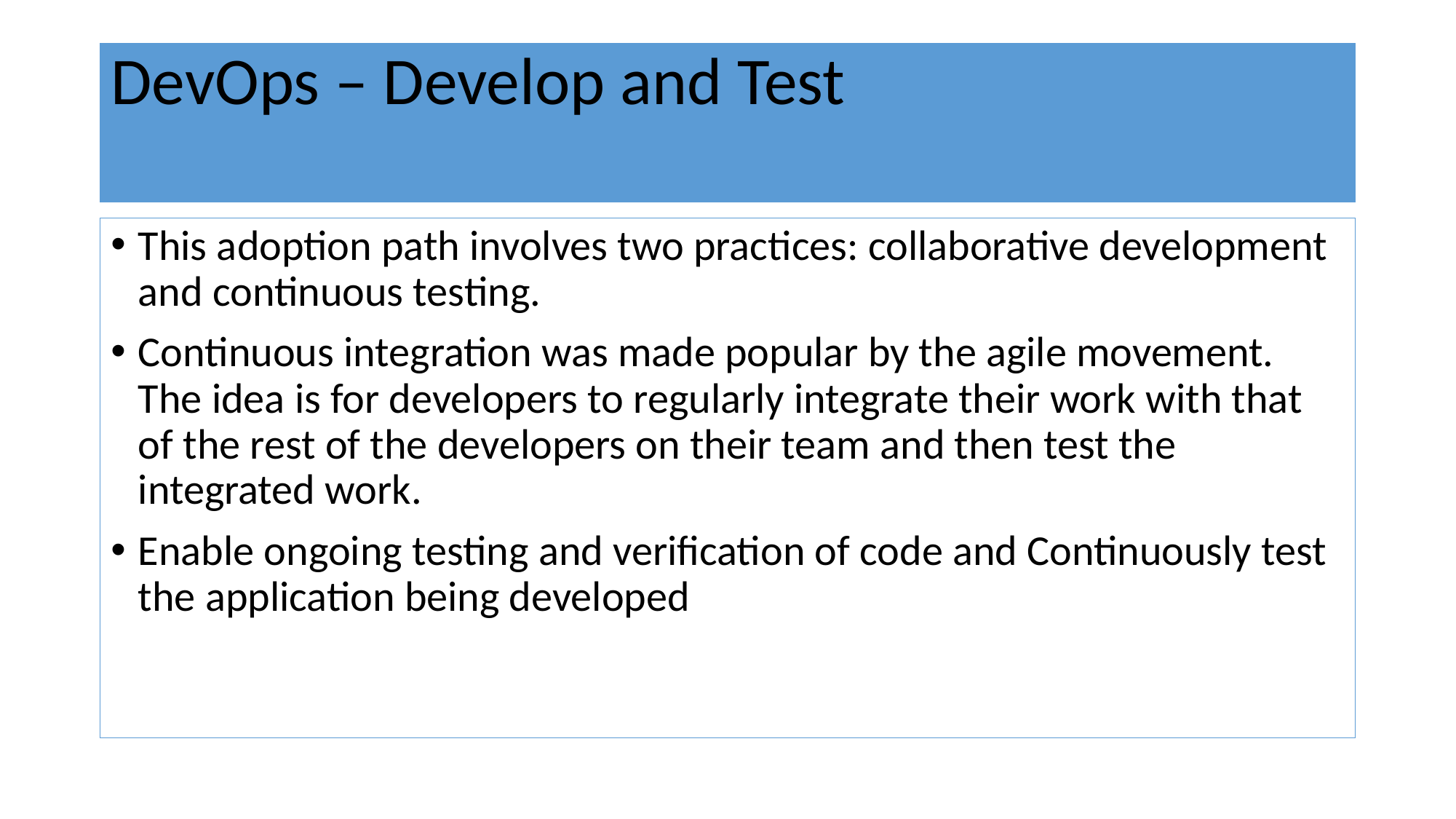

# DevOps – Develop and Test
This adoption path involves two practices: collaborative development and continuous testing.
Continuous integration was made popular by the agile movement. The idea is for developers to regularly integrate their work with that of the rest of the developers on their team and then test the integrated work.
Enable ongoing testing and verification of code and Continuously test the application being developed